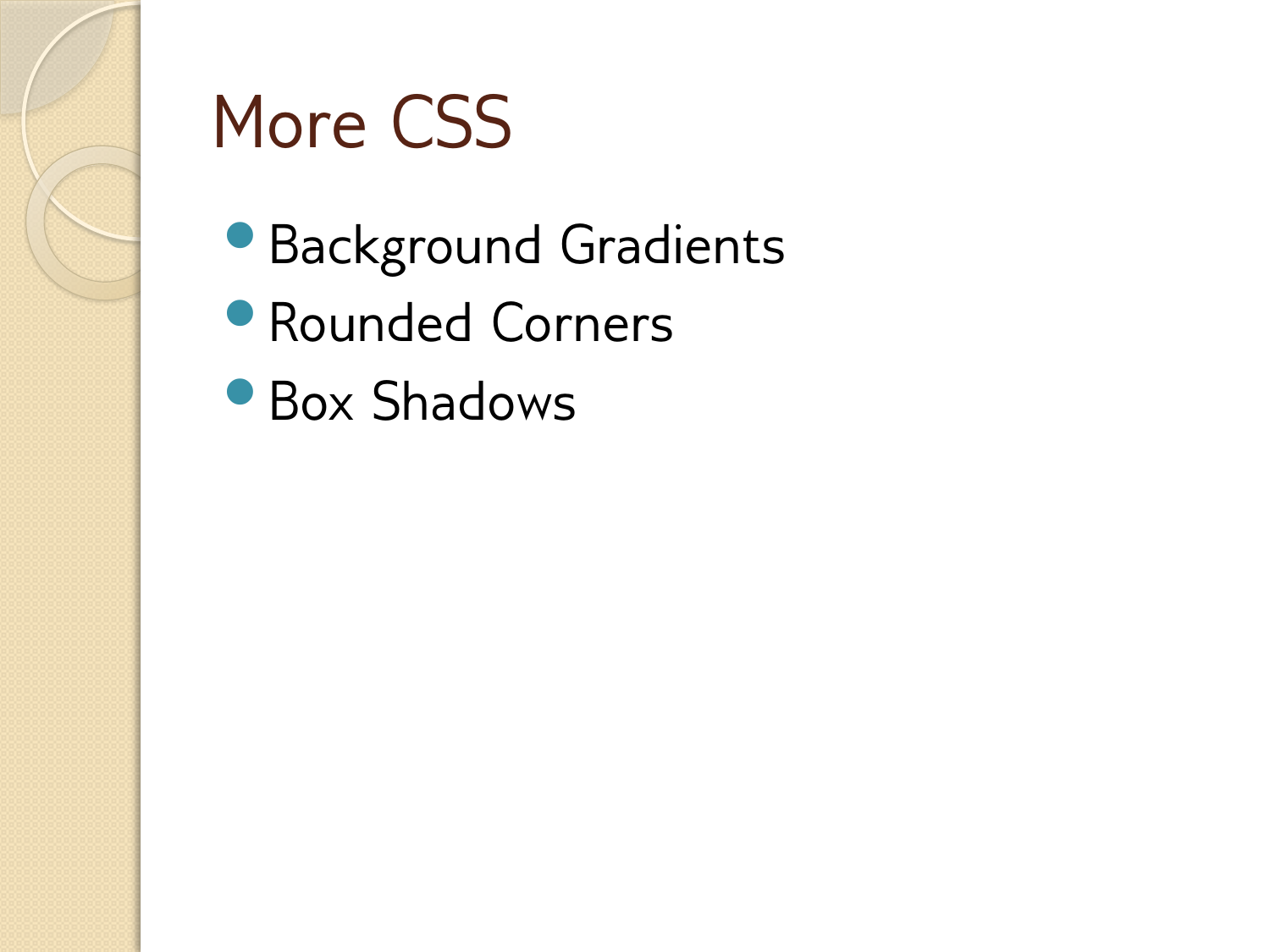

# More CSS
Background Gradients
Rounded Corners
Box Shadows